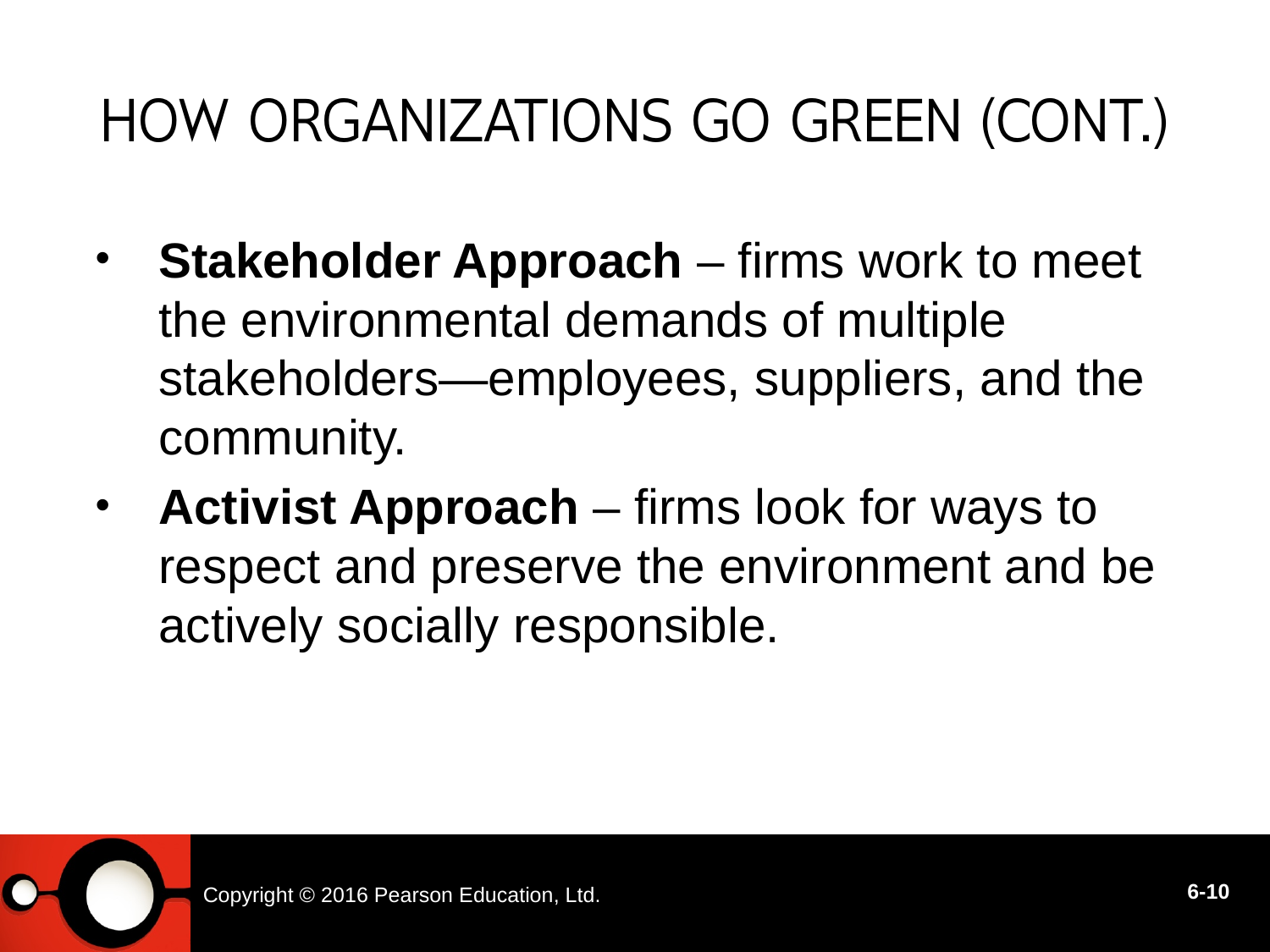

# How Organizations Go Green (cont.)
Stakeholder Approach – firms work to meet the environmental demands of multiple stakeholders—employees, suppliers, and the community.
Activist Approach – firms look for ways to respect and preserve the environment and be actively socially responsible.

Copyright © 2016 Pearson Education, Ltd.
6-10